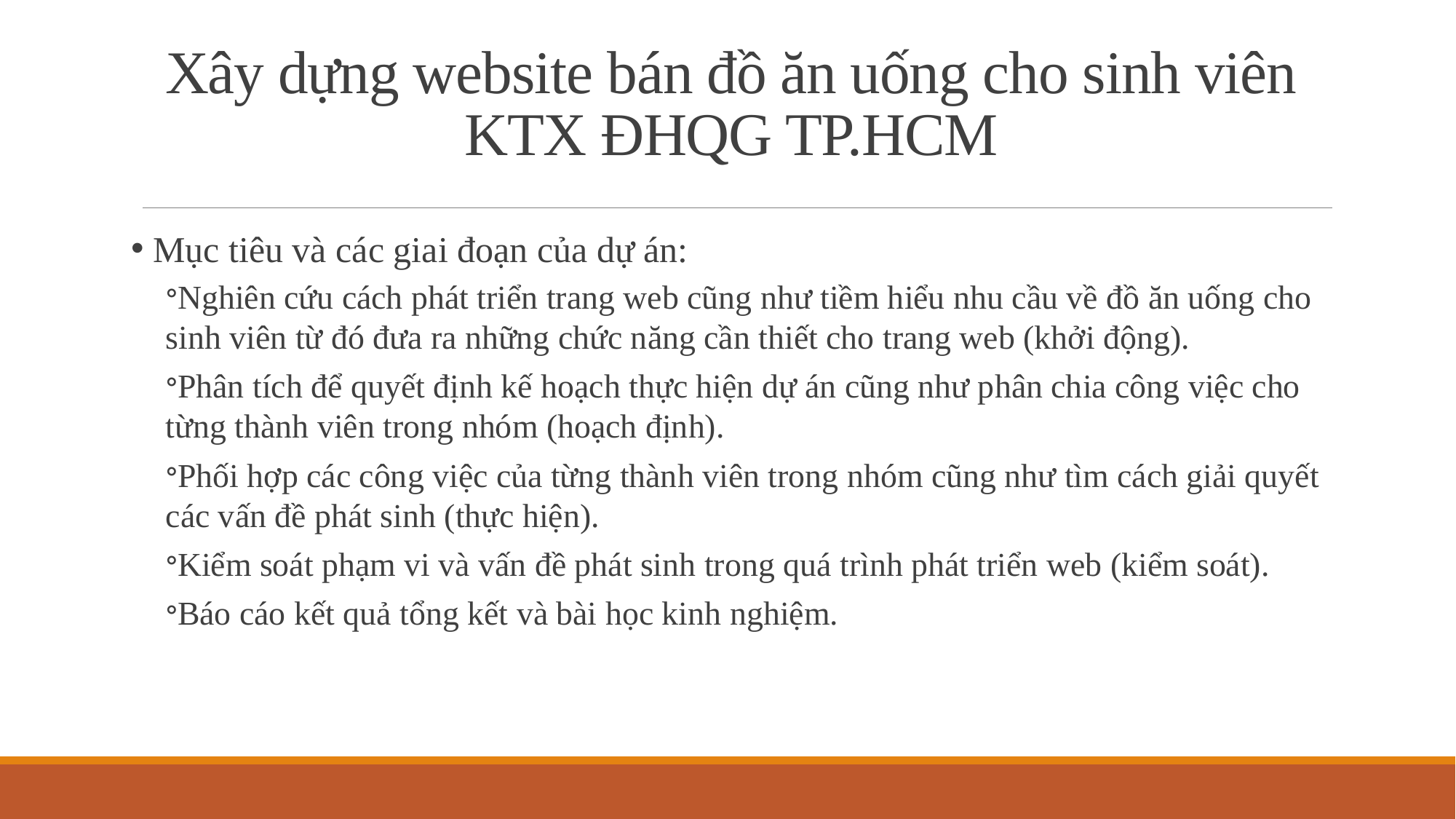

# Xây dựng website bán đồ ăn uống cho sinh viên KTX ĐHQG TP.HCM
 Mục tiêu và các giai đoạn của dự án:
Nghiên cứu cách phát triển trang web cũng như tiềm hiểu nhu cầu về đồ ăn uống cho sinh viên từ đó đưa ra những chức năng cần thiết cho trang web (khởi động).
Phân tích để quyết định kế hoạch thực hiện dự án cũng như phân chia công việc cho từng thành viên trong nhóm (hoạch định).
Phối hợp các công việc của từng thành viên trong nhóm cũng như tìm cách giải quyết các vấn đề phát sinh (thực hiện).
Kiểm soát phạm vi và vấn đề phát sinh trong quá trình phát triển web (kiểm soát).
Báo cáo kết quả tổng kết và bài học kinh nghiệm.